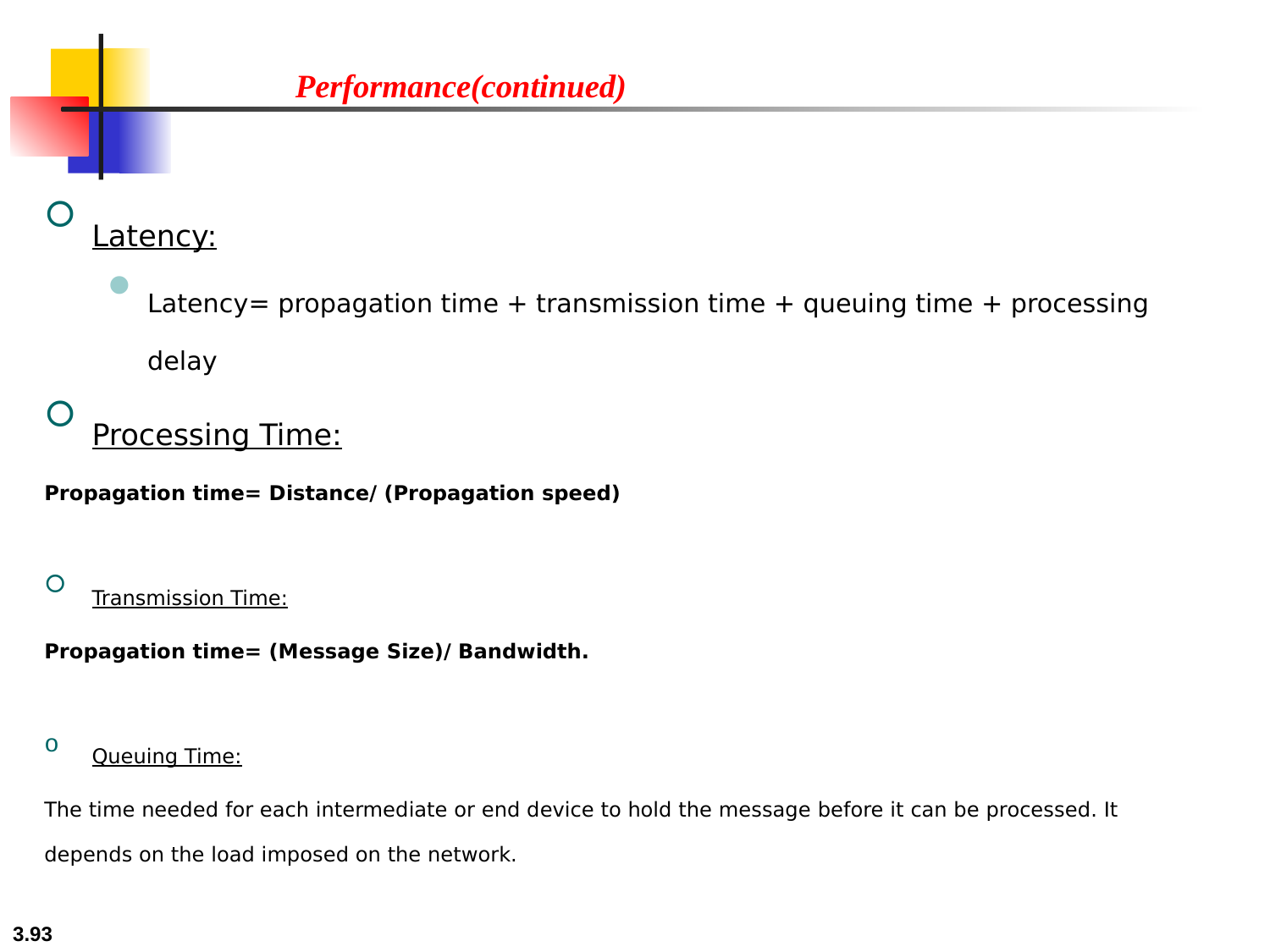

Performance(continued)

Latency:
Latency= propagation time + transmission time + queuing time + processing delay
Processing Time:
Propagation time= Distance/ (Propagation speed)

Transmission Time:
Propagation time= (Message Size)/ Bandwidth.

Queuing Time:
The time needed for each intermediate or end device to hold the message before it can be processed. It depends on the load imposed on the network.

3.93